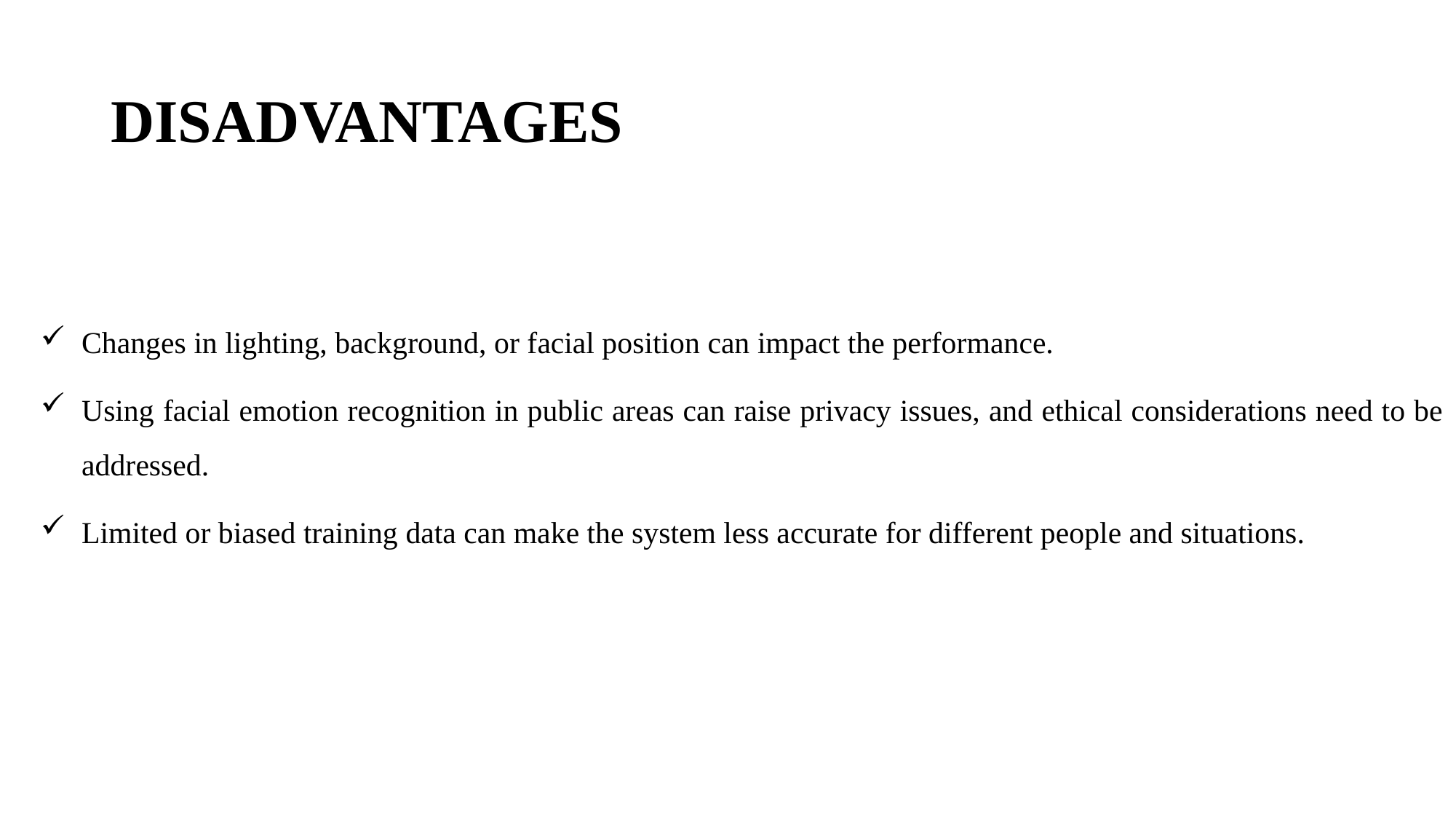

# DISADVANTAGES
Changes in lighting, background, or facial position can impact the performance.
Using facial emotion recognition in public areas can raise privacy issues, and ethical considerations need to be addressed.
Limited or biased training data can make the system less accurate for different people and situations.